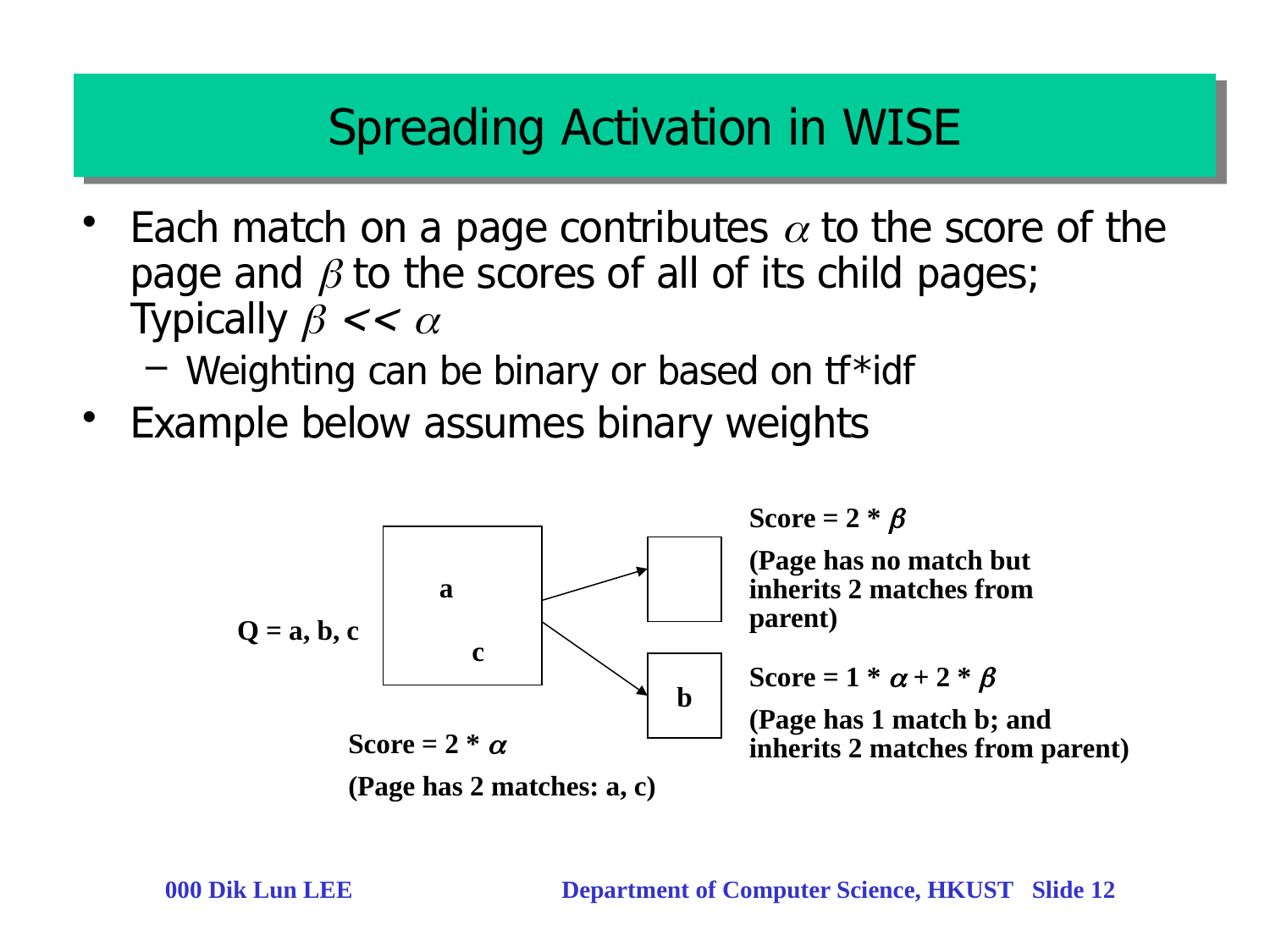

# Spreading Activation in WISE
Each match on a page contributes α to the score of the page and β to the scores of all of its child pages; Typically β << α
Weighting can be binary or based on tf*idf
Example below assumes binary weights
Score = 2 * β
(Page has no match but inherits 2 matches from parent)

a

Q = a, b, c

c
Score = 1 * α + 2 * β
(Page has 1 match b; and inherits 2 matches from parent)
b
Score = 2 * α
(Page has 2 matches: a, c)
000 Dik Lun LEE                                  Department of Computer Science, HKUST   Slide 12